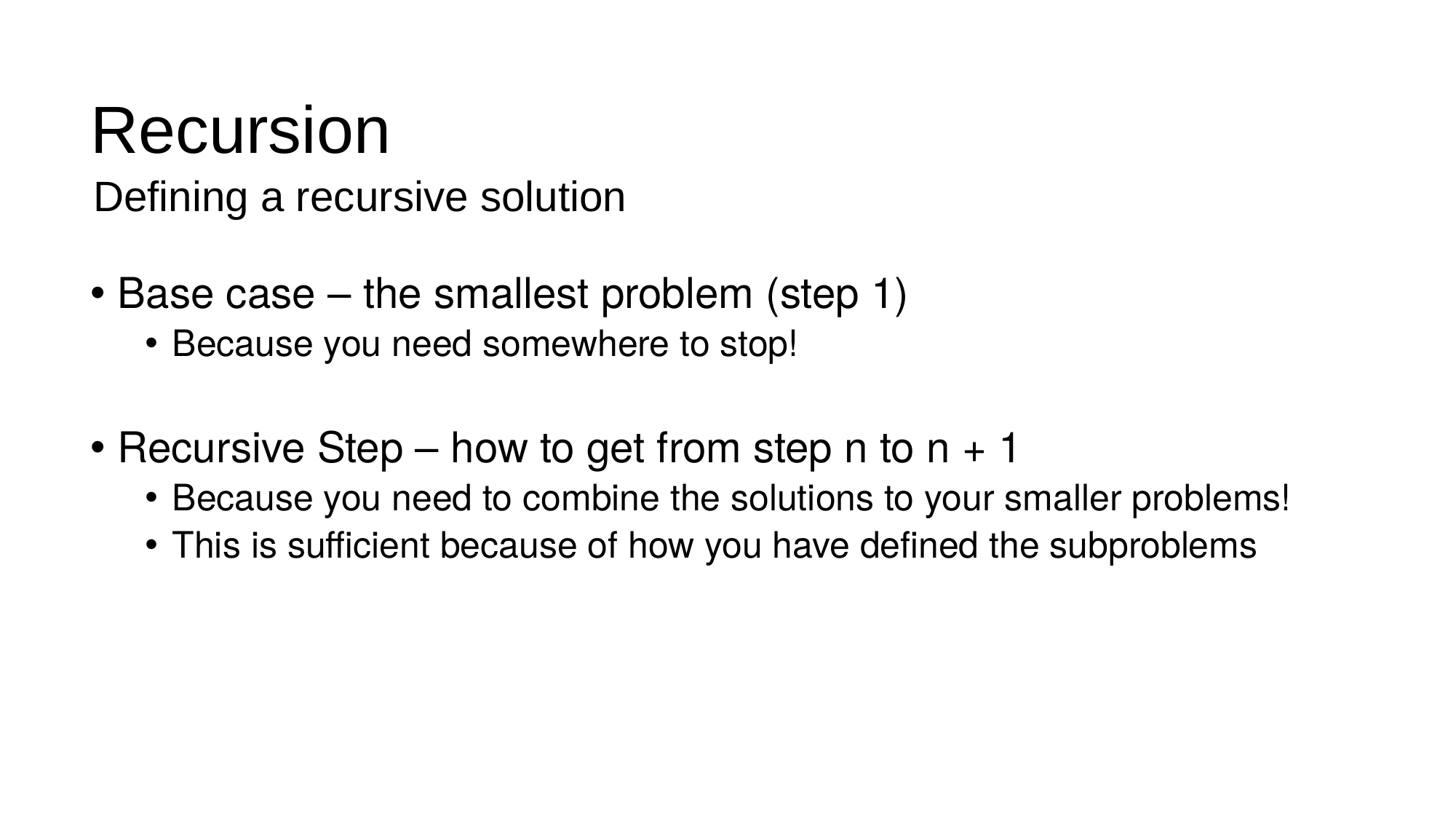

# Recursion
Defining a recursive solution
Base case – the smallest problem (step 1)
Because you need somewhere to stop!

Recursive Step – how to get from step n to n + 1
Because you need to combine the solutions to your smaller problems!
This is sufficient because of how you have defined the subproblems